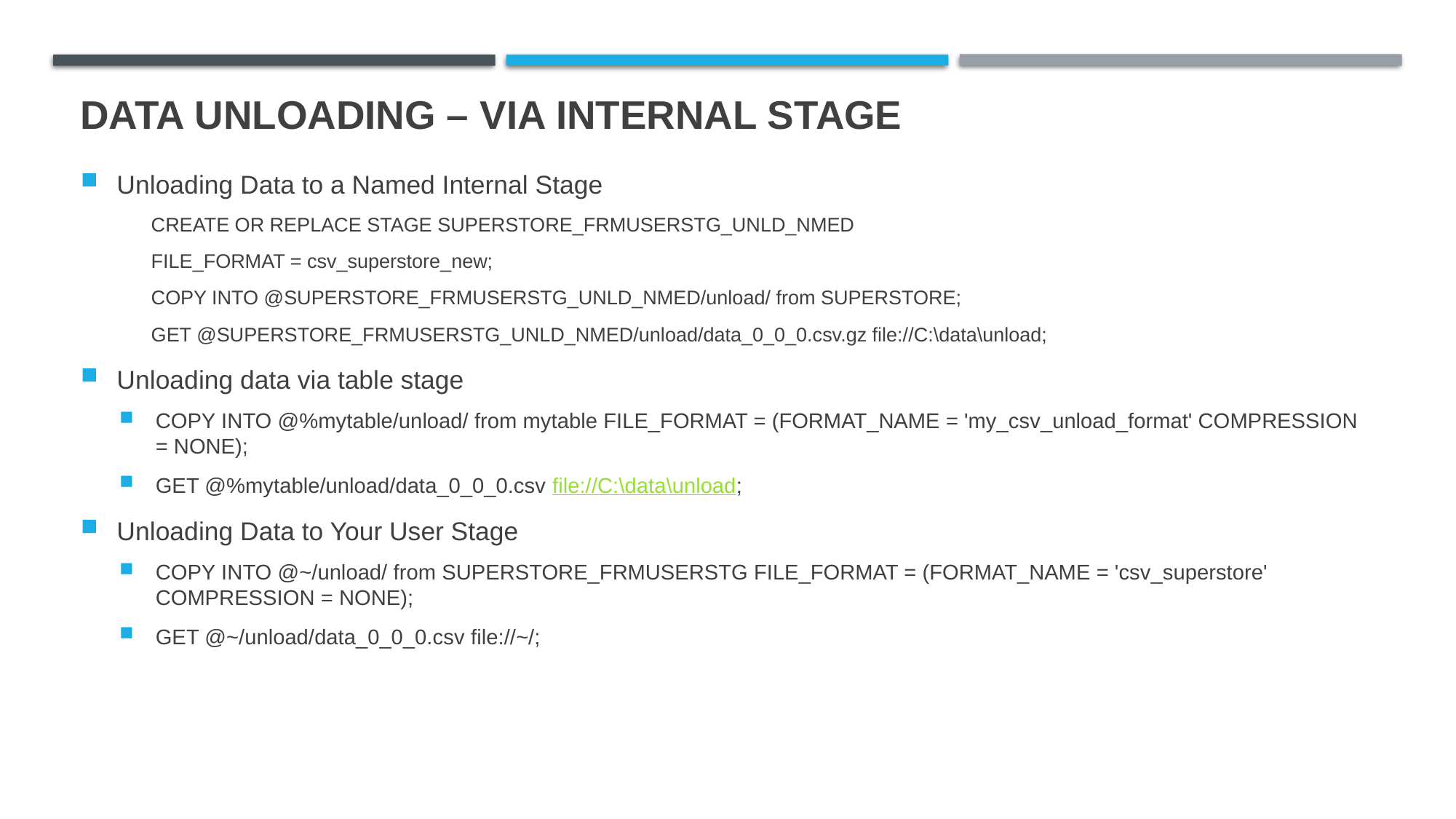

# DATA Unloading – Via internal Stage
Unloading Data to a Named Internal Stage
CREATE OR REPLACE STAGE SUPERSTORE_FRMUSERSTG_UNLD_NMED
FILE_FORMAT = csv_superstore_new;
COPY INTO @SUPERSTORE_FRMUSERSTG_UNLD_NMED/unload/ from SUPERSTORE;
GET @SUPERSTORE_FRMUSERSTG_UNLD_NMED/unload/data_0_0_0.csv.gz file://C:\data\unload;
Unloading data via table stage
COPY INTO @%mytable/unload/ from mytable FILE_FORMAT = (FORMAT_NAME = 'my_csv_unload_format' COMPRESSION = NONE);
GET @%mytable/unload/data_0_0_0.csv file://C:\data\unload;
Unloading Data to Your User Stage
COPY INTO @~/unload/ from SUPERSTORE_FRMUSERSTG FILE_FORMAT = (FORMAT_NAME = 'csv_superstore' COMPRESSION = NONE);
GET @~/unload/data_0_0_0.csv file://~/;